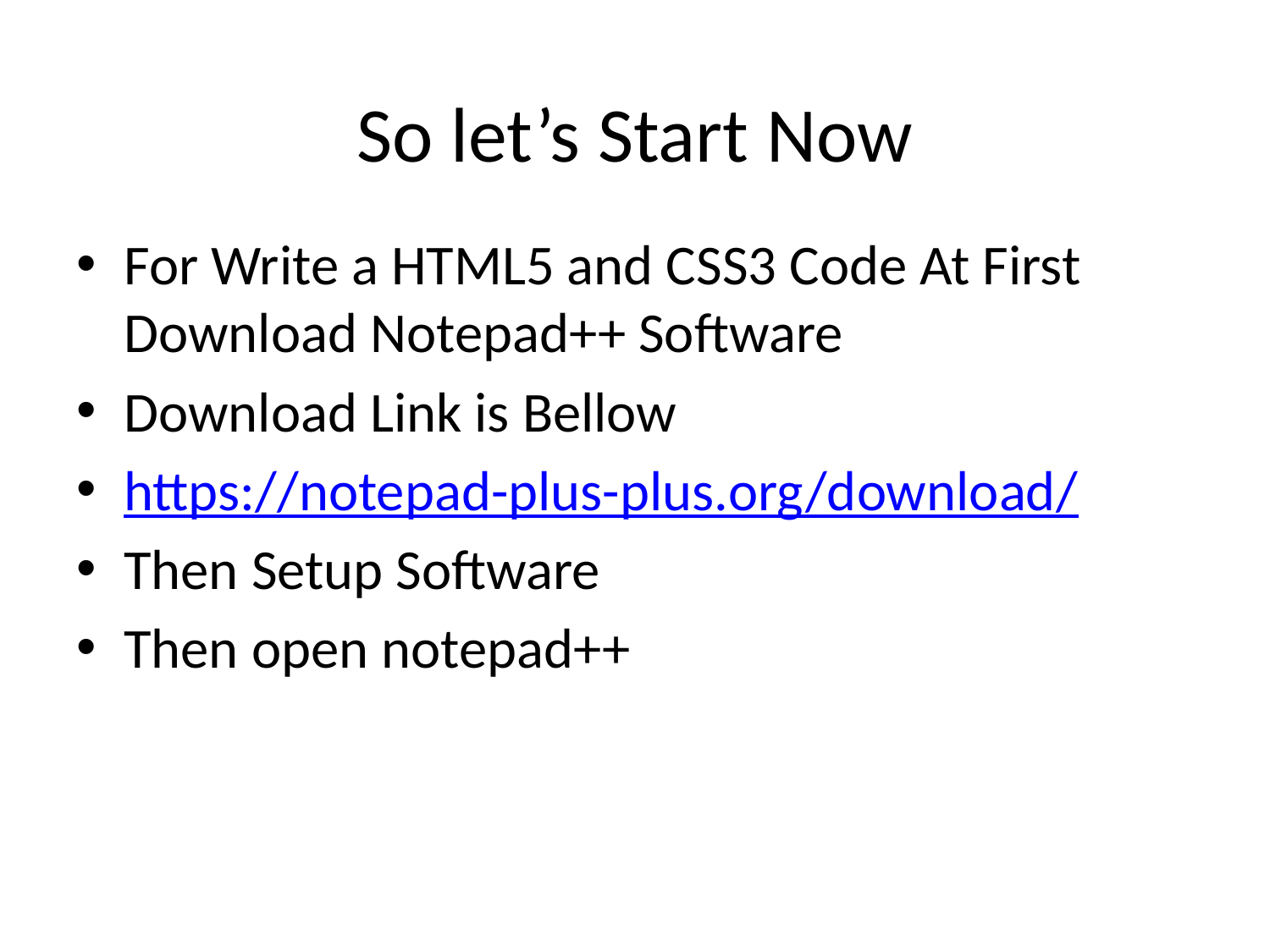

So let’s Start Now
For Write a HTML5 and CSS3 Code At First Download Notepad++ Software
Download Link is Bellow
https://notepad-plus-plus.org/download/
Then Setup Software
Then open notepad++